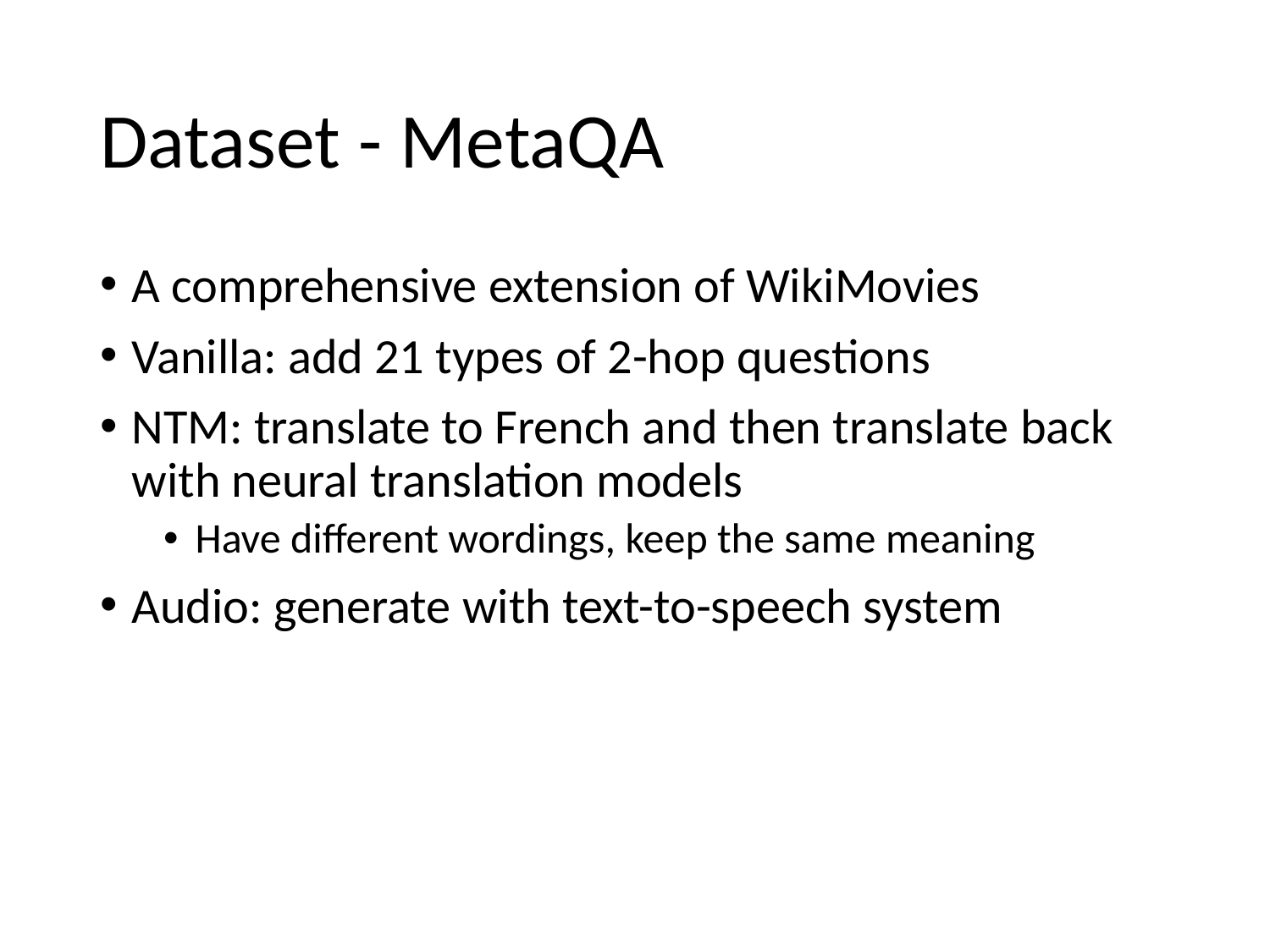

# Dataset - MetaQA
A comprehensive extension of WikiMovies
Vanilla: add 21 types of 2-hop questions
NTM: translate to French and then translate back with neural translation models
Have different wordings, keep the same meaning
Audio: generate with text-to-speech system